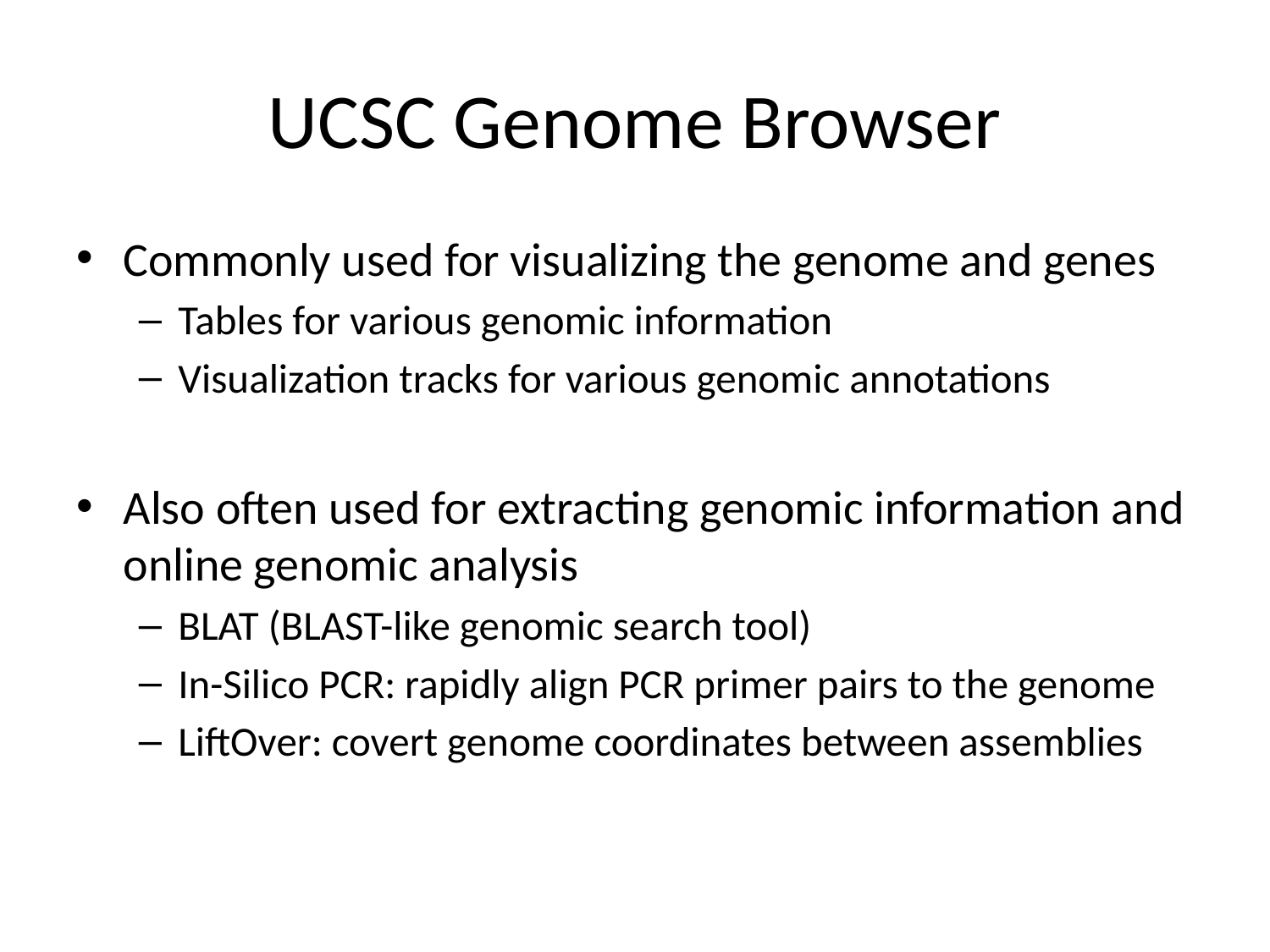

# UCSC Genome Browser
Commonly used for visualizing the genome and genes
Tables for various genomic information
Visualization tracks for various genomic annotations

Also often used for extracting genomic information and online genomic analysis
BLAT (BLAST-like genomic search tool)
In-Silico PCR: rapidly align PCR primer pairs to the genome
LiftOver: covert genome coordinates between assemblies